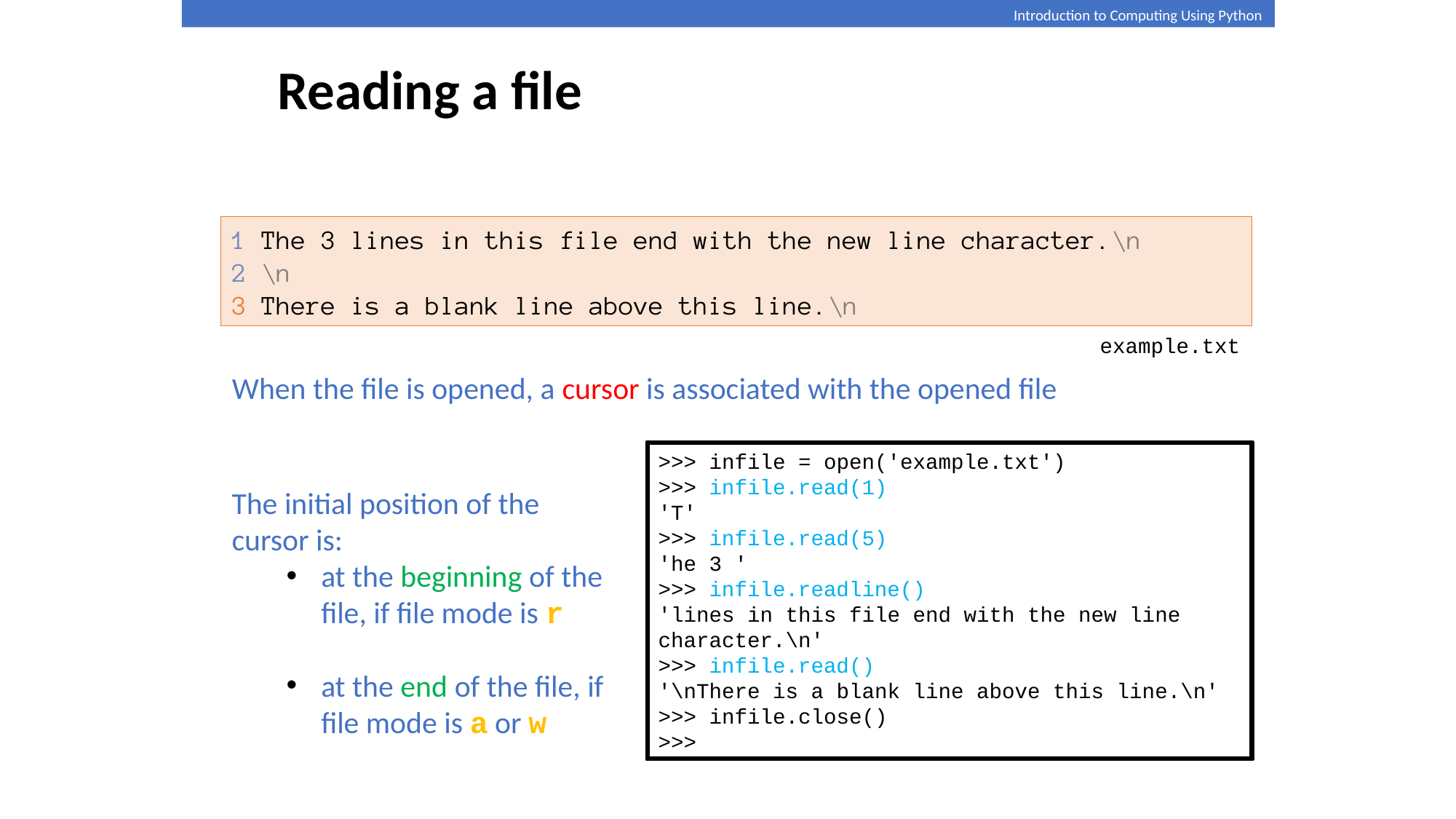

Reading a file
Introduction to Computing Using Python
1 The 3 lines in this file end with the new line character.\n
2 \n
3 There is a blank line above this line.\n
example.txt
When the file is opened, a cursor is associated with the opened file
>>> infile = open('example.txt')
>>>

>>> infile = open('example.txt')
>>> infile.read(1)
'T'
>>> infile.read(5)
'he 3 '
>>> infile.readline()
'lines in this file end with the new line character.\n'
>>>

>>> infile = open('example.txt')
>>> infile.read(1)
'T'
>>> infile.read(5)
'he 3 '
>>> infile.readline()
'lines in this file end with the new line character.\n'
>>> infile.read()
'\nThere is a blank line above this line.\n'
>>>

>>> infile = open('example.txt')
>>> infile.read(1)
'T'
>>> infile.read(5)
'he 3 '
>>> infile.readline()
'lines in this file end with the new line character.\n'
>>> infile.read()
'\nThere is a blank line above this line.\n'
>>> infile.close()
>>>
>>> infile = open('example.txt')
>>> infile.read(1)
'T'
>>>

>>> infile = open('example.txt')
>>> infile.read(1)
'T'
>>> infile.read(5)
'he 3 '
>>>

The initial position of the cursor is:
at the beginning of the file, if file mode is r

at the end of the file, if file mode is a or w